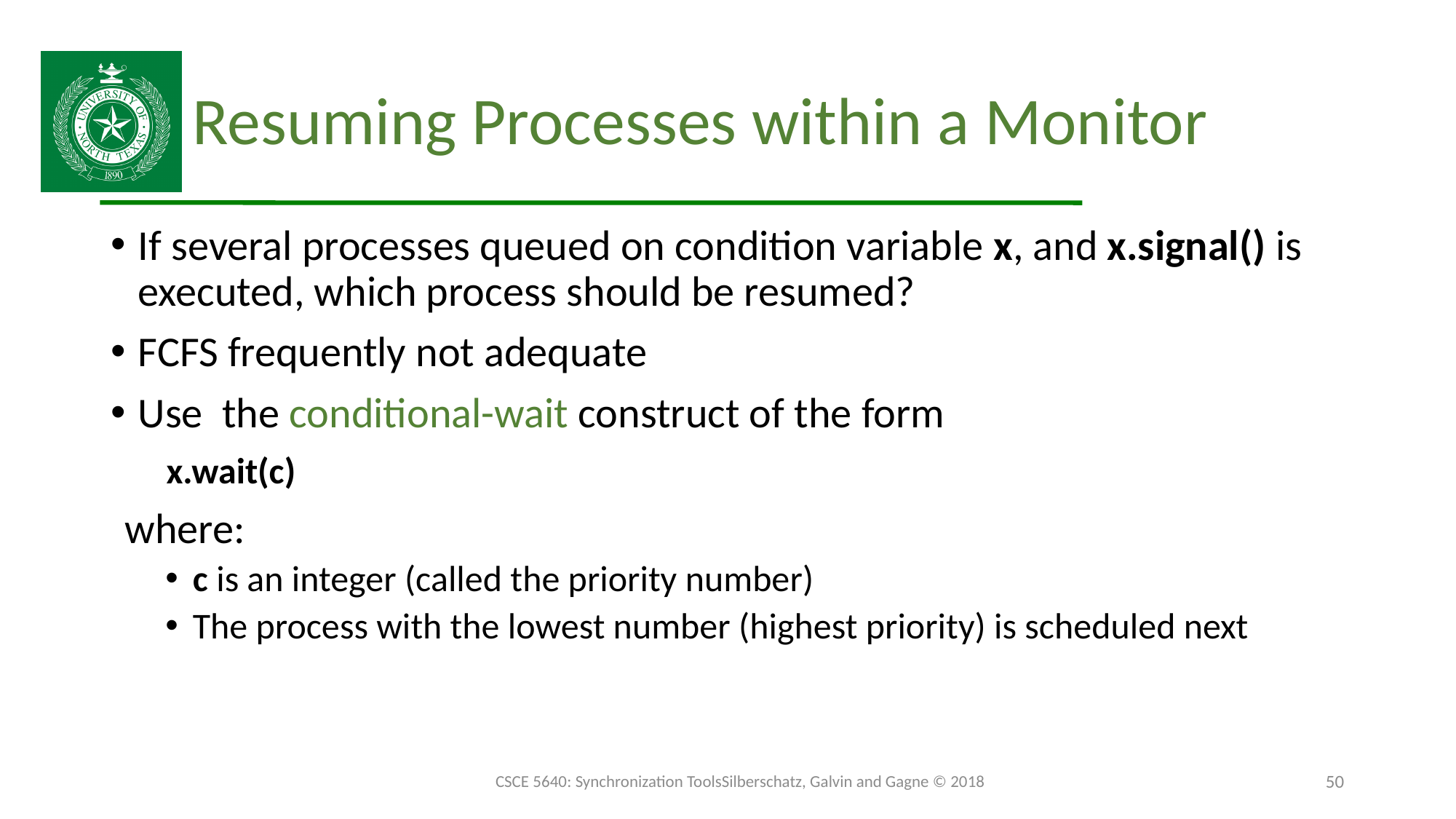

# Resuming Processes within a Monitor
If several processes queued on condition variable x, and x.signal() is executed, which process should be resumed?
FCFS frequently not adequate
Use  the conditional-wait construct of the form
        x.wait(c)
  where:
c is an integer (called the priority number)
The process with the lowest number (highest priority) is scheduled next
CSCE 5640: Synchronization Tools	Silberschatz, Galvin and Gagne © 2018
50